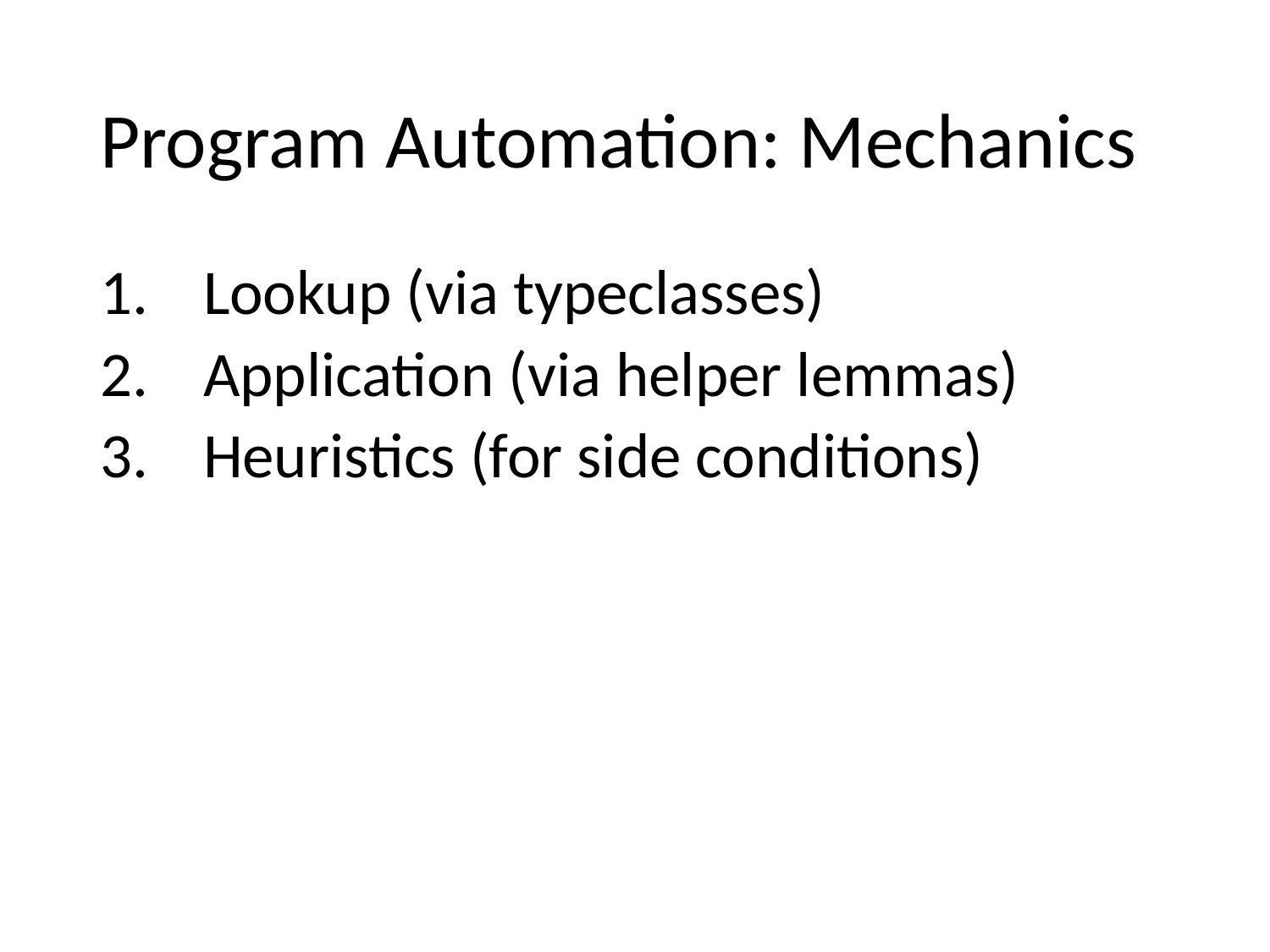

# Program Automation: Mechanics
Lookup (via typeclasses)
Application (via helper lemmas)
Heuristics (for side conditions)